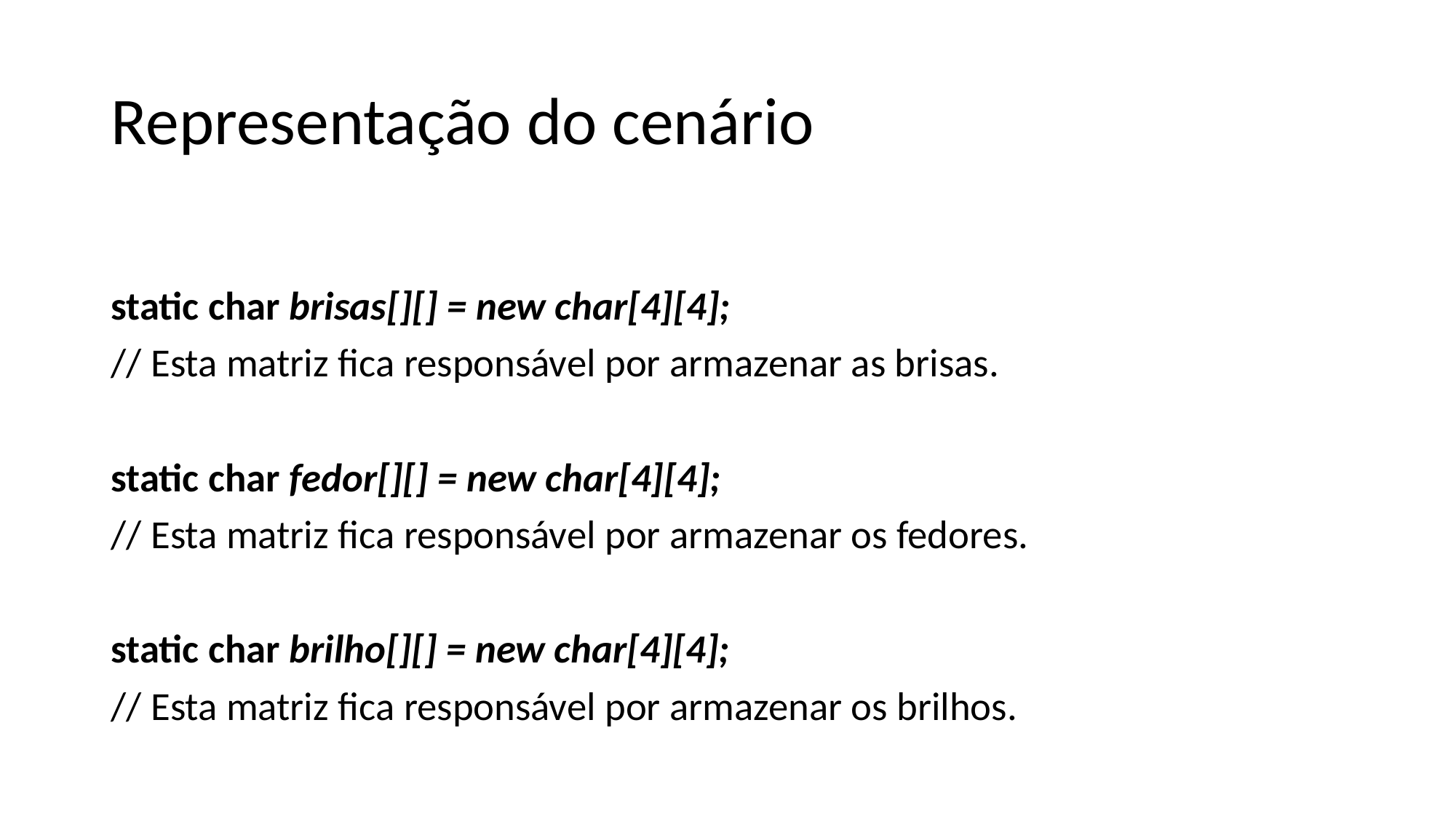

# Representação do cenário

static char brisas[][] = new char[4][4];
// Esta matriz fica responsável por armazenar as brisas.

static char fedor[][] = new char[4][4];
// Esta matriz fica responsável por armazenar os fedores.

static char brilho[][] = new char[4][4];
// Esta matriz fica responsável por armazenar os brilhos.